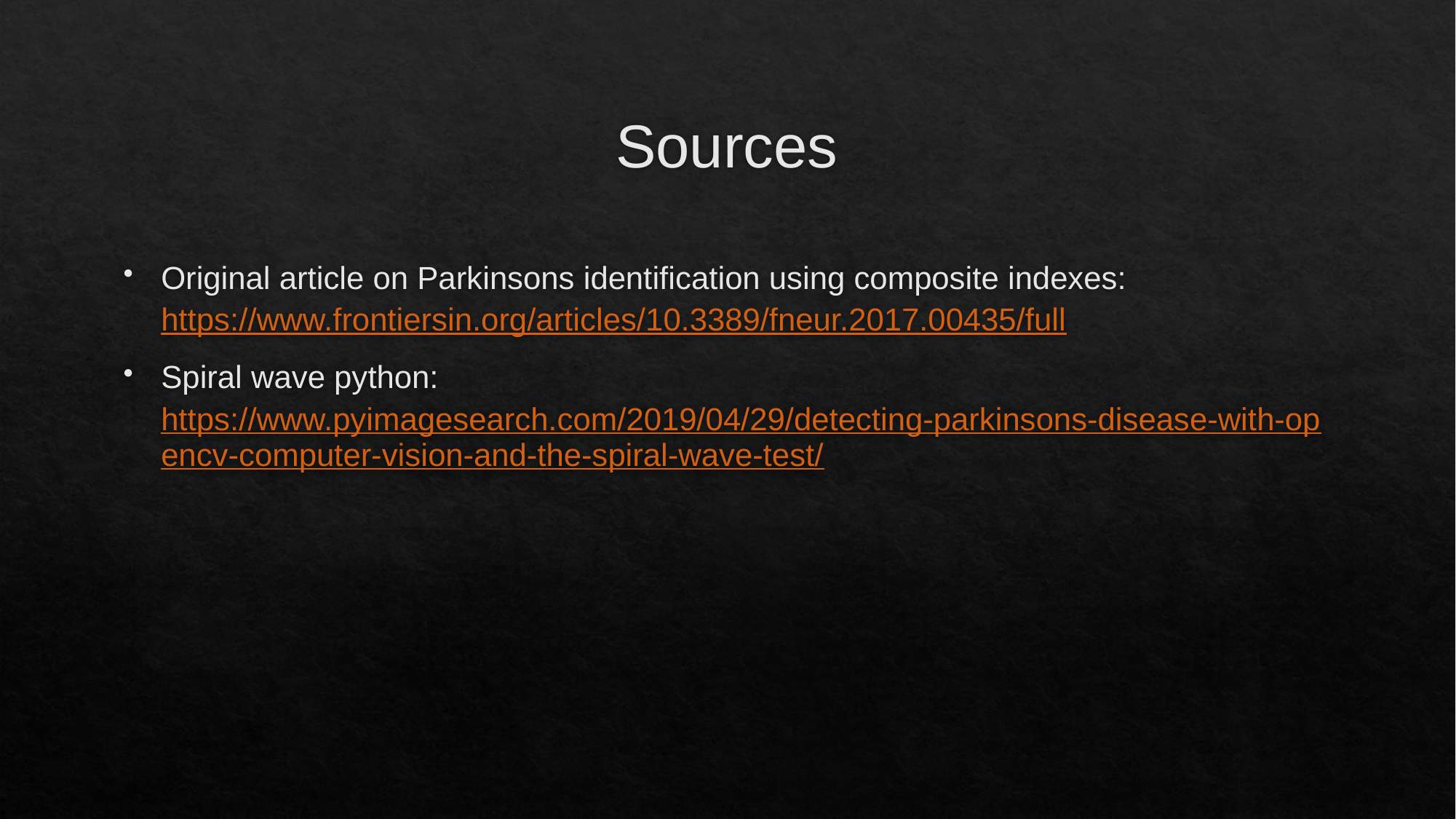

# Sources
Original article on Parkinsons identification using composite indexes: https://www.frontiersin.org/articles/10.3389/fneur.2017.00435/full
Spiral wave python: https://www.pyimagesearch.com/2019/04/29/detecting-parkinsons-disease-with-opencv-computer-vision-and-the-spiral-wave-test/